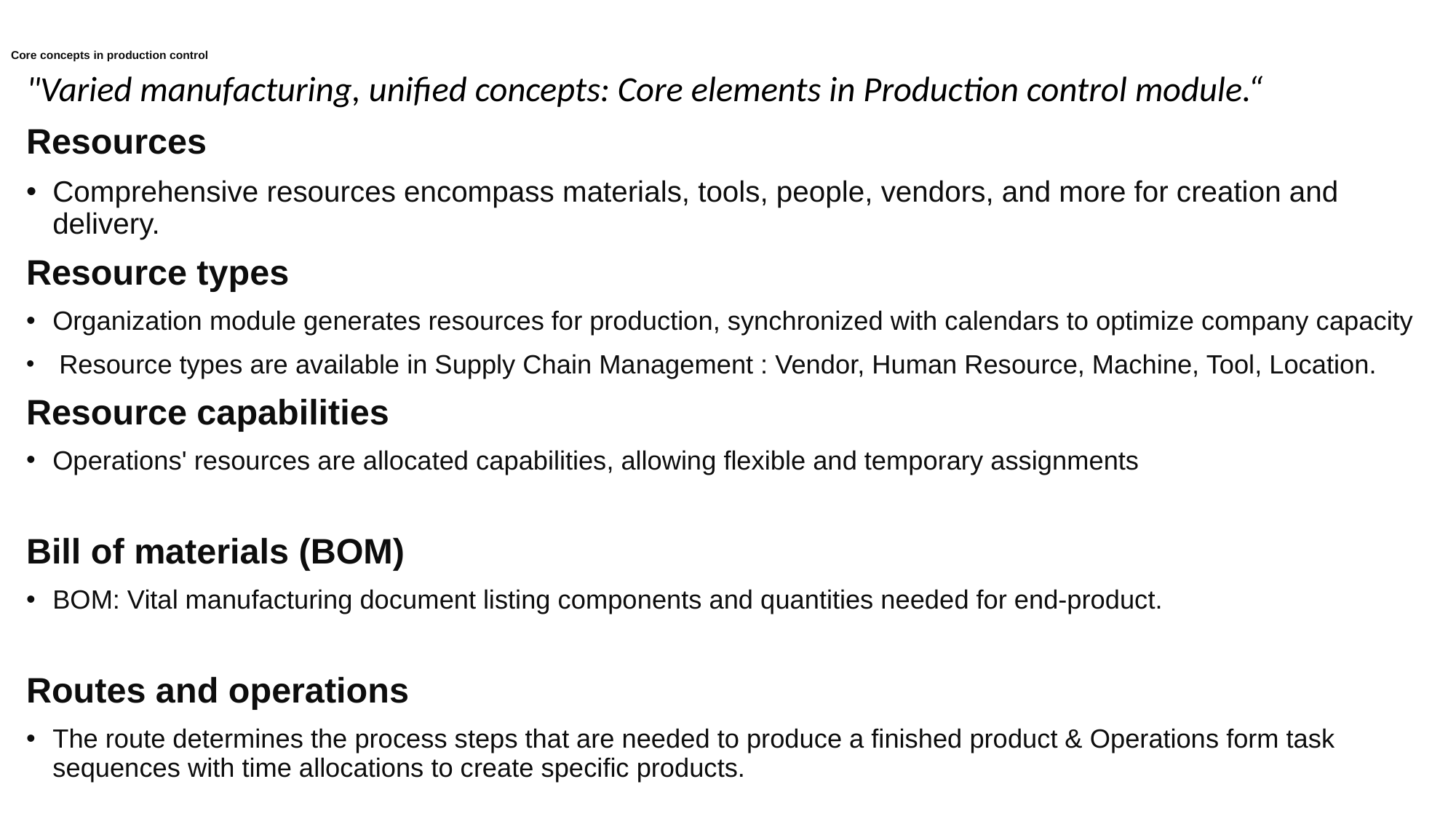

# Core concepts in production control
"Varied manufacturing, unified concepts: Core elements in Production control module.“
Resources
Comprehensive resources encompass materials, tools, people, vendors, and more for creation and delivery.
Resource types
Organization module generates resources for production, synchronized with calendars to optimize company capacity
 Resource types are available in Supply Chain Management : Vendor, Human Resource, Machine, Tool, Location.
Resource capabilities
Operations' resources are allocated capabilities, allowing flexible and temporary assignments

Bill of materials (BOM)
BOM: Vital manufacturing document listing components and quantities needed for end-product.

Routes and operations
The route determines the process steps that are needed to produce a finished product & Operations form task sequences with time allocations to create specific products.